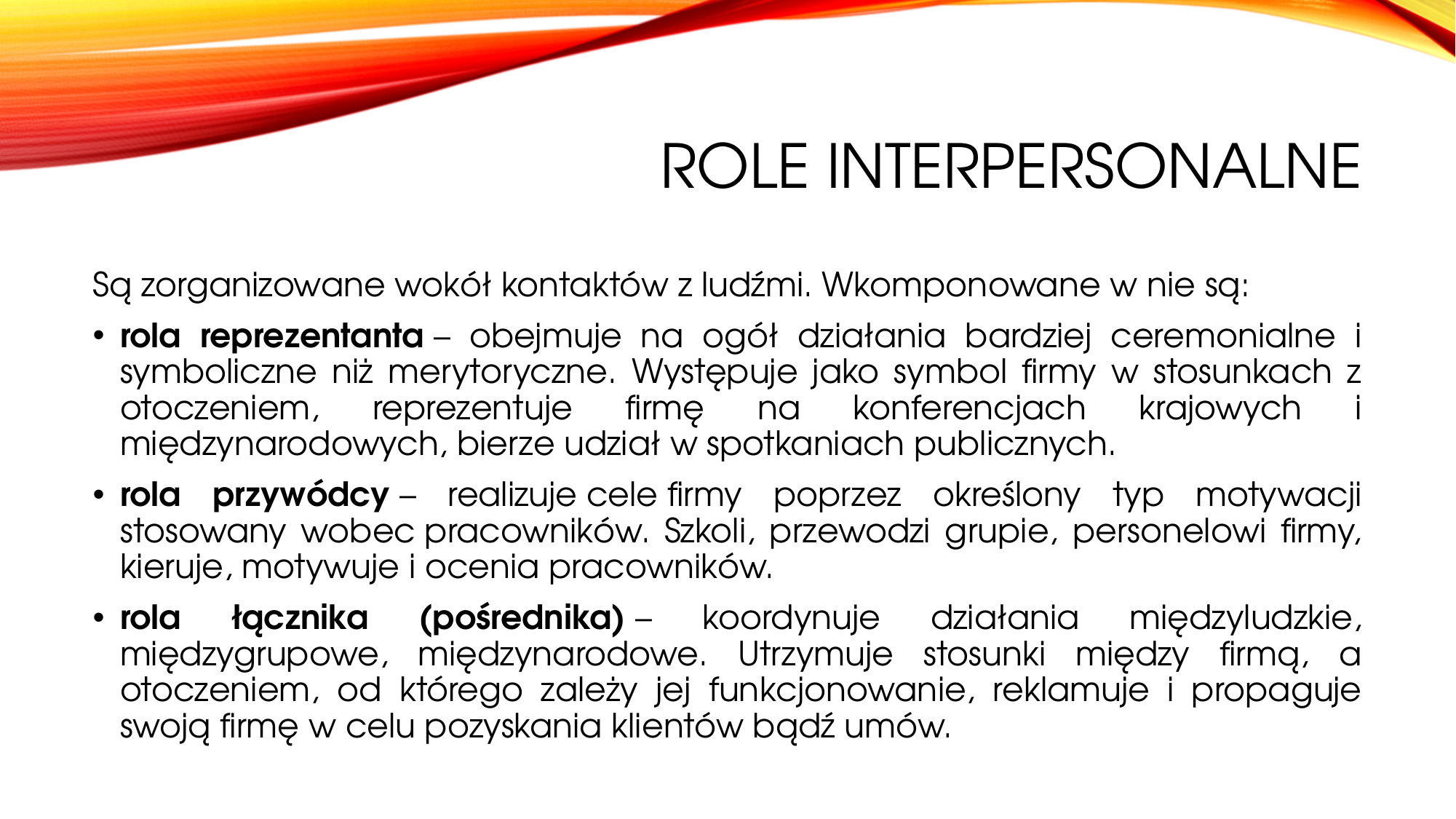

# Role interpersonalne
Są zorganizowane wokół kontaktów z ludźmi. Wkomponowane w nie są:
rola reprezentanta – obejmuje na ogół działania bardziej ceremonialne i symboliczne niż merytoryczne. Występuje jako symbol firmy w stosunkach z otoczeniem, reprezentuje firmę na konferencjach krajowych i międzynarodowych, bierze udział w spotkaniach publicznych.
rola przywódcy – realizuje cele firmy poprzez określony typ motywacji stosowany wobec pracowników. Szkoli, przewodzi grupie, personelowi firmy, kieruje, motywuje i ocenia pracowników.
rola łącznika (pośrednika) – koordynuje działania międzyludzkie, międzygrupowe, międzynarodowe. Utrzymuje stosunki między firmą, a otoczeniem, od którego zależy jej funkcjonowanie, reklamuje i propaguje swoją firmę w celu pozyskania klientów bądź umów.